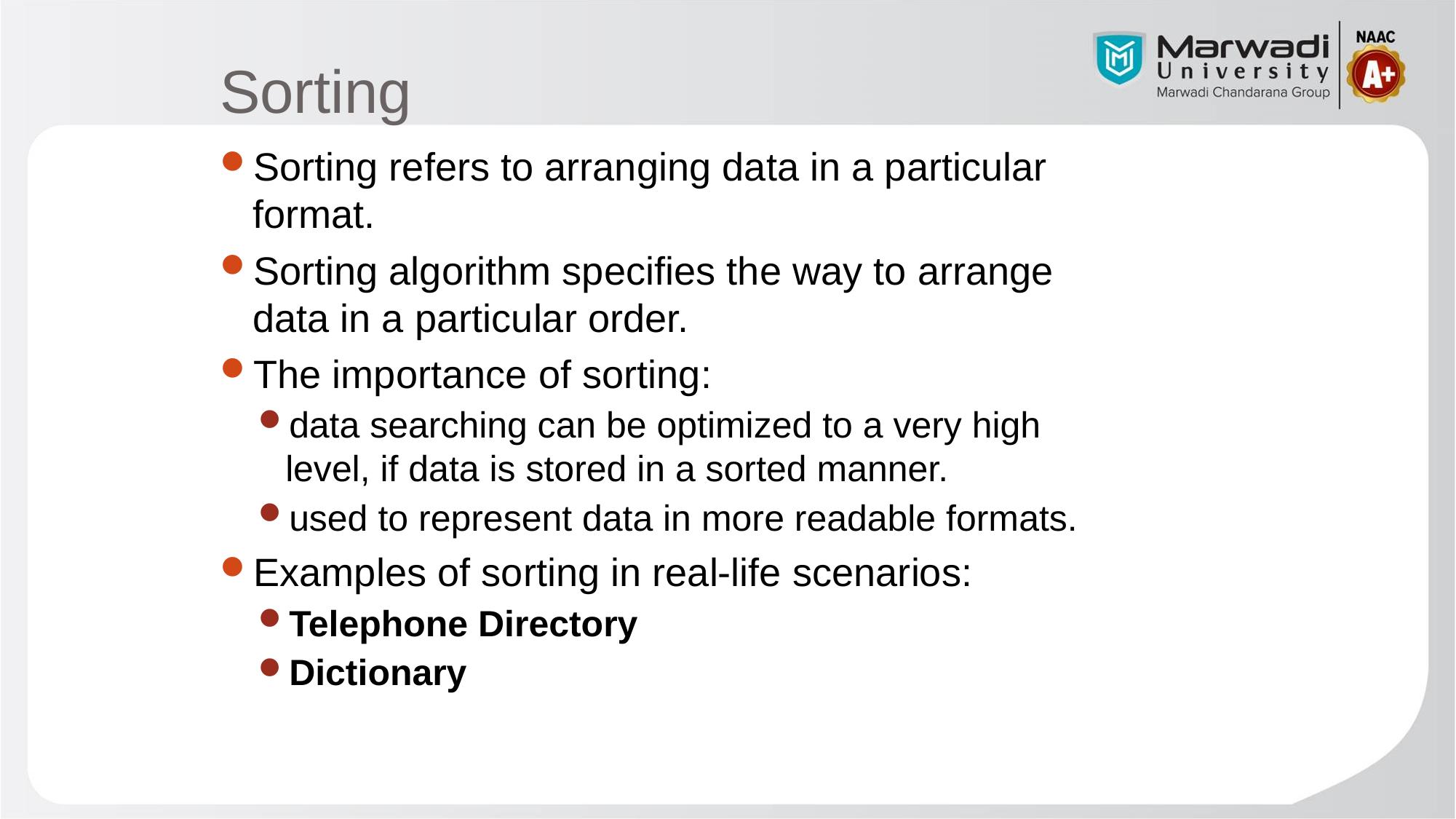

# Sorting
Sorting refers to arranging data in a particular format.
Sorting algorithm specifies the way to arrange data in a particular order.
The importance of sorting:
data searching can be optimized to a very high level, if data is stored in a sorted manner.
used to represent data in more readable formats.
Examples of sorting in real-life scenarios:
Telephone Directory
Dictionary